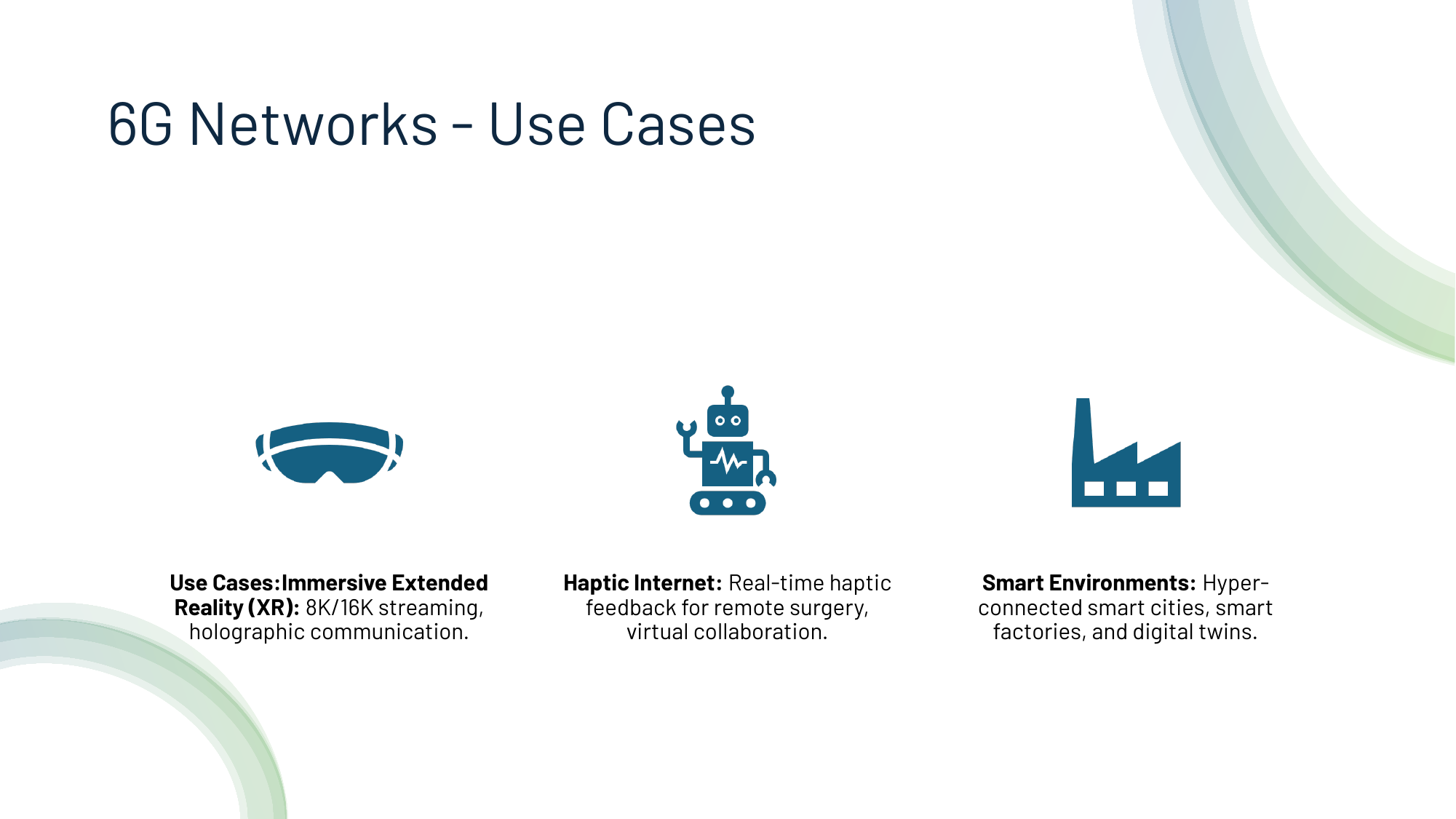

# 6G Networks - Use Cases
Use Cases:Immersive Extended Reality (XR): 8K/16K streaming, holographic communication.
Haptic Internet: Real-time haptic feedback for remote surgery, virtual collaboration.
Smart Environments: Hyper-connected smart cities, smart factories, and digital twins.